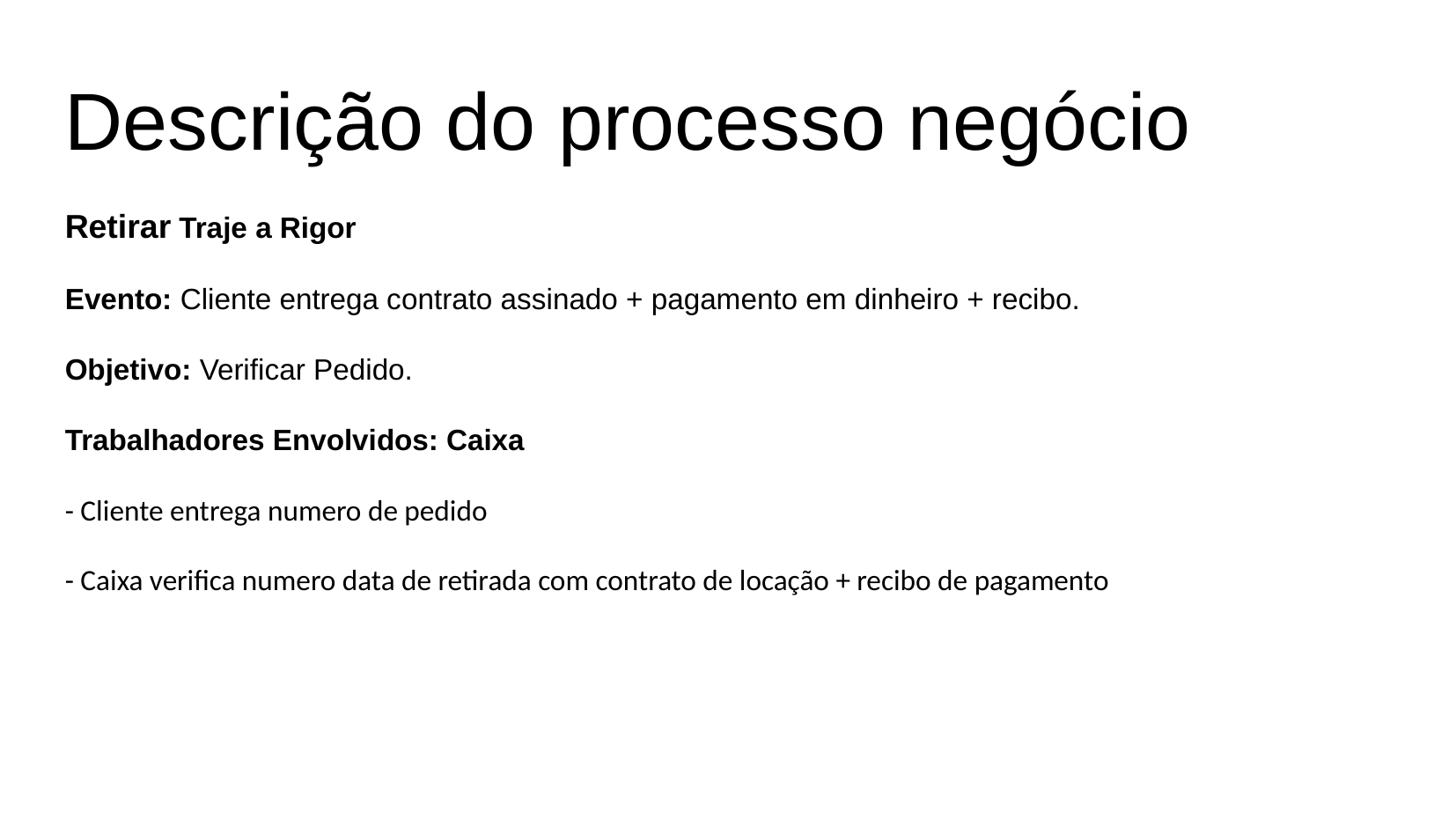

Descrição do processo negócio
Retirar Traje a Rigor

Evento: Cliente entrega contrato assinado + pagamento em dinheiro + recibo.

Objetivo: Verificar Pedido.

Trabalhadores Envolvidos: Caixa
- Cliente entrega numero de pedido

- Caixa verifica numero data de retirada com contrato de locação + recibo de pagamento